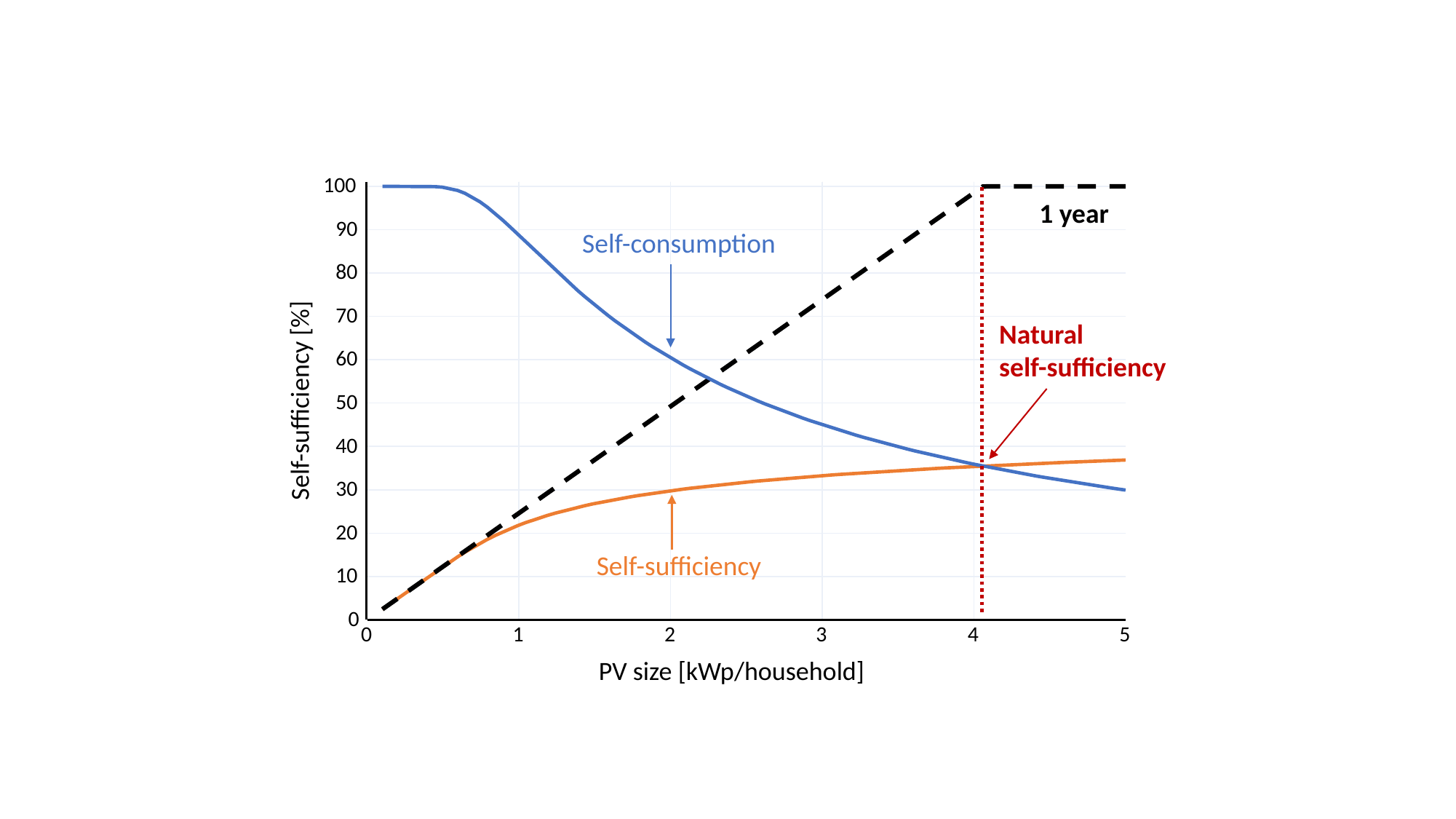

100
90
80
70
60
50
40
30
20
10
0

1 year
Self-consumption
Natural
self-sufficiency
Self-sufficiency [%]

Self-sufficiency
0
1
2
3
4
5

PV size [kWp/household]